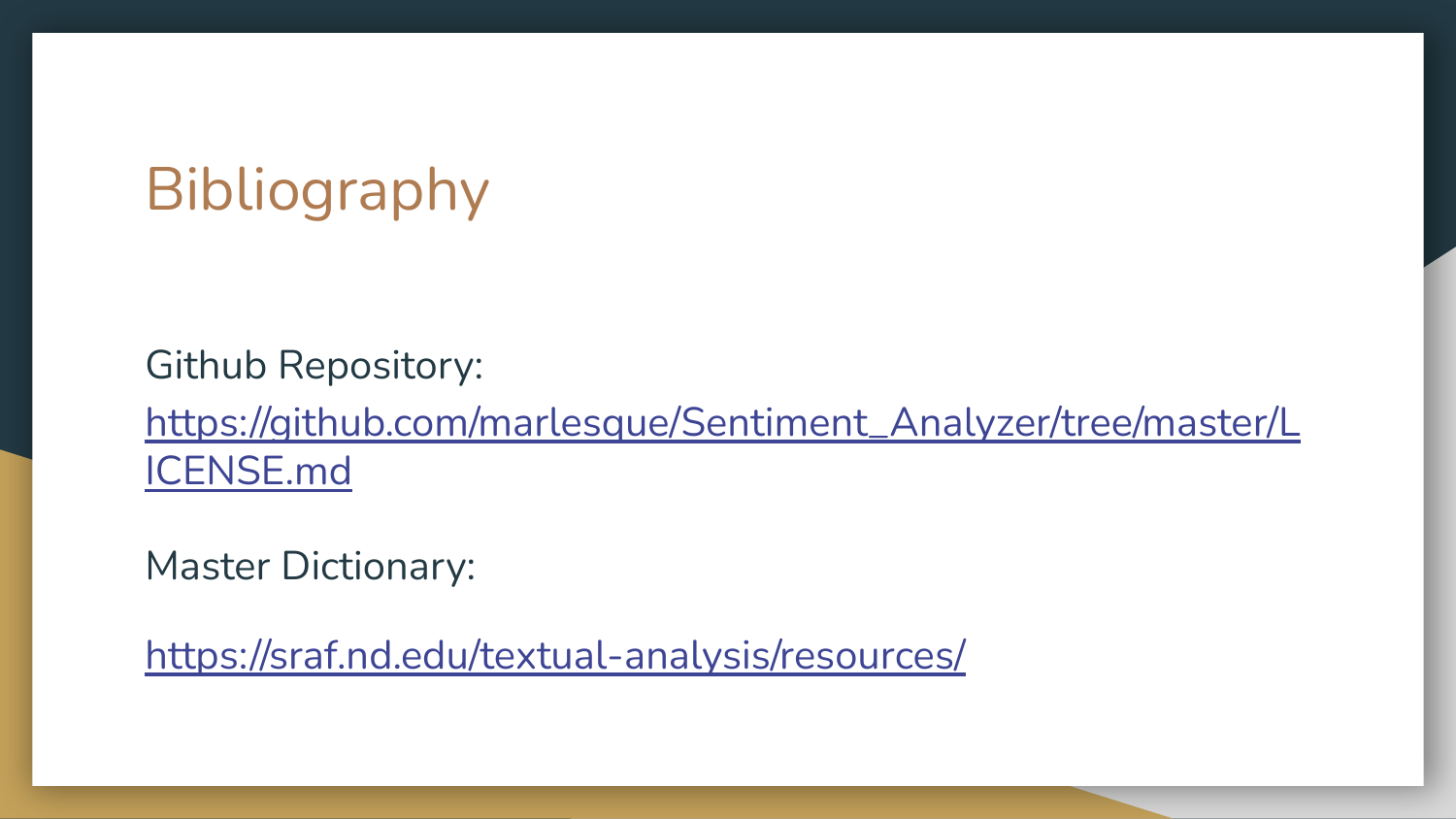

# Bibliography
Github Repository: https://github.com/marlesque/Sentiment_Analyzer/tree/master/LICENSE.md
Master Dictionary:
https://sraf.nd.edu/textual-analysis/resources/